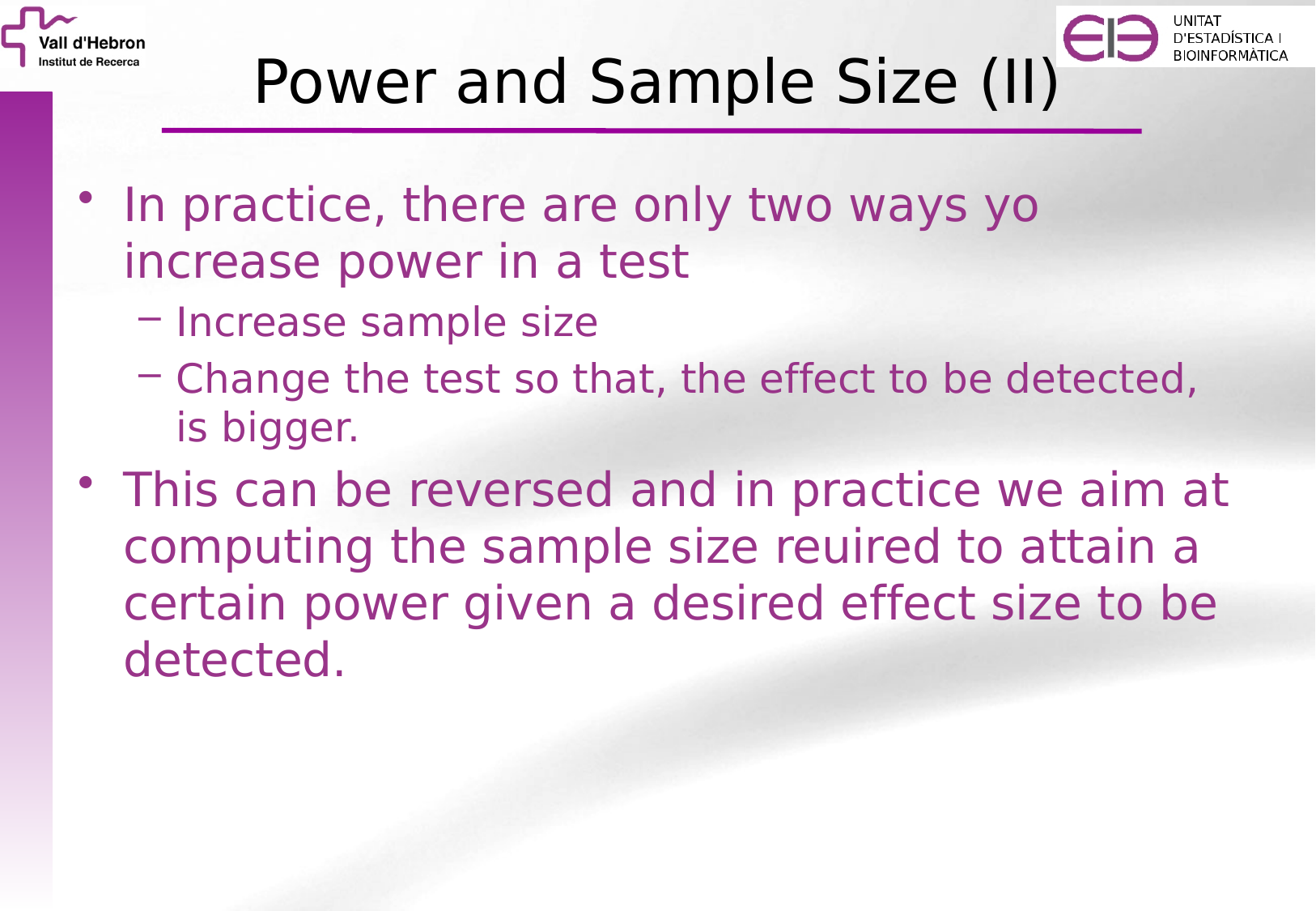

# Power and Sample Size (II)
In practice, there are only two ways yo increase power in a test
Increase sample size
Change the test so that, the effect to be detected, is bigger.
This can be reversed and in practice we aim at computing the sample size reuired to attain a certain power given a desired effect size to be detected.